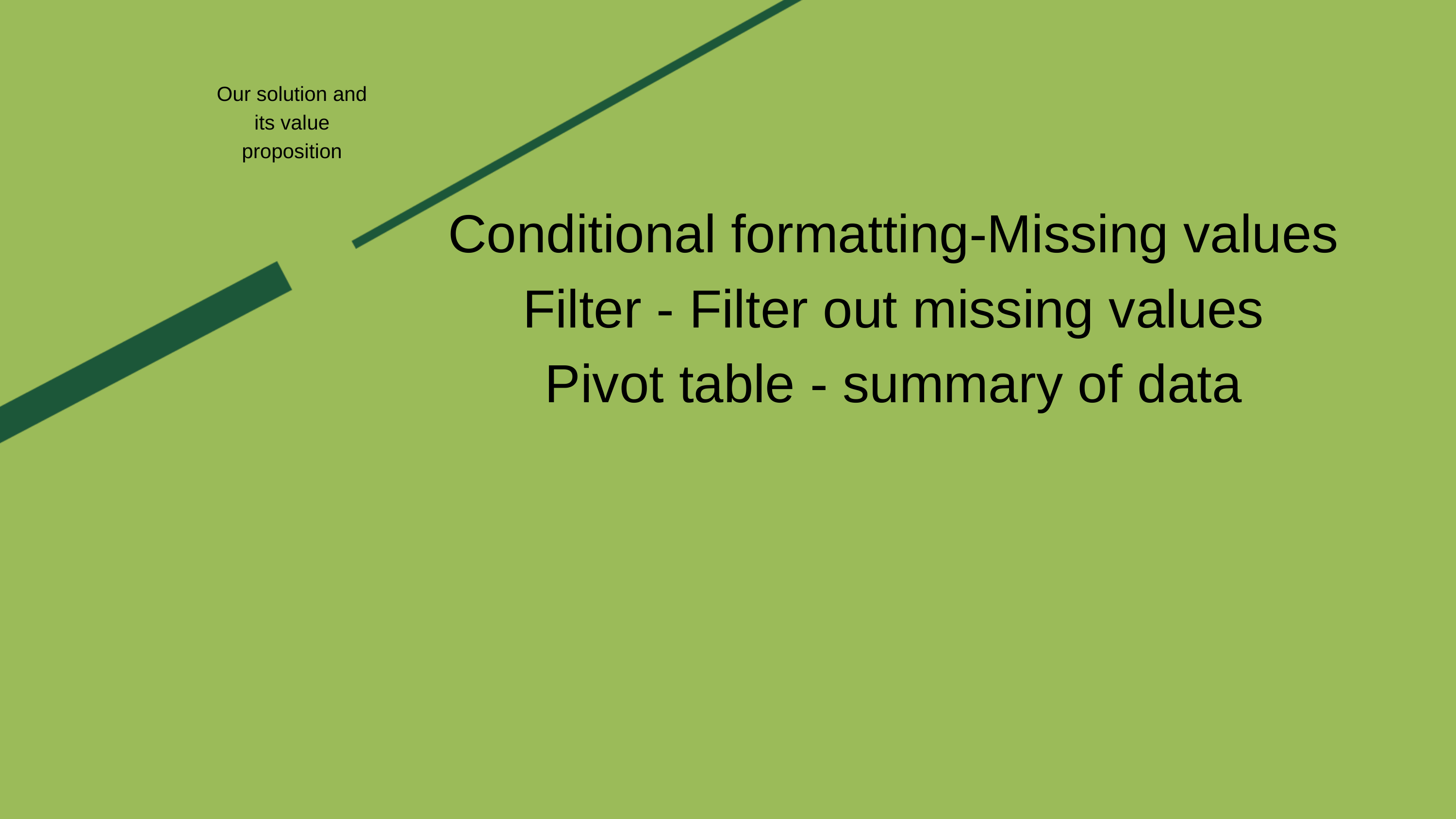

Our solution and its value proposition
Conditional formatting-Missing values
Filter - Filter out missing values
Pivot table - summary of data